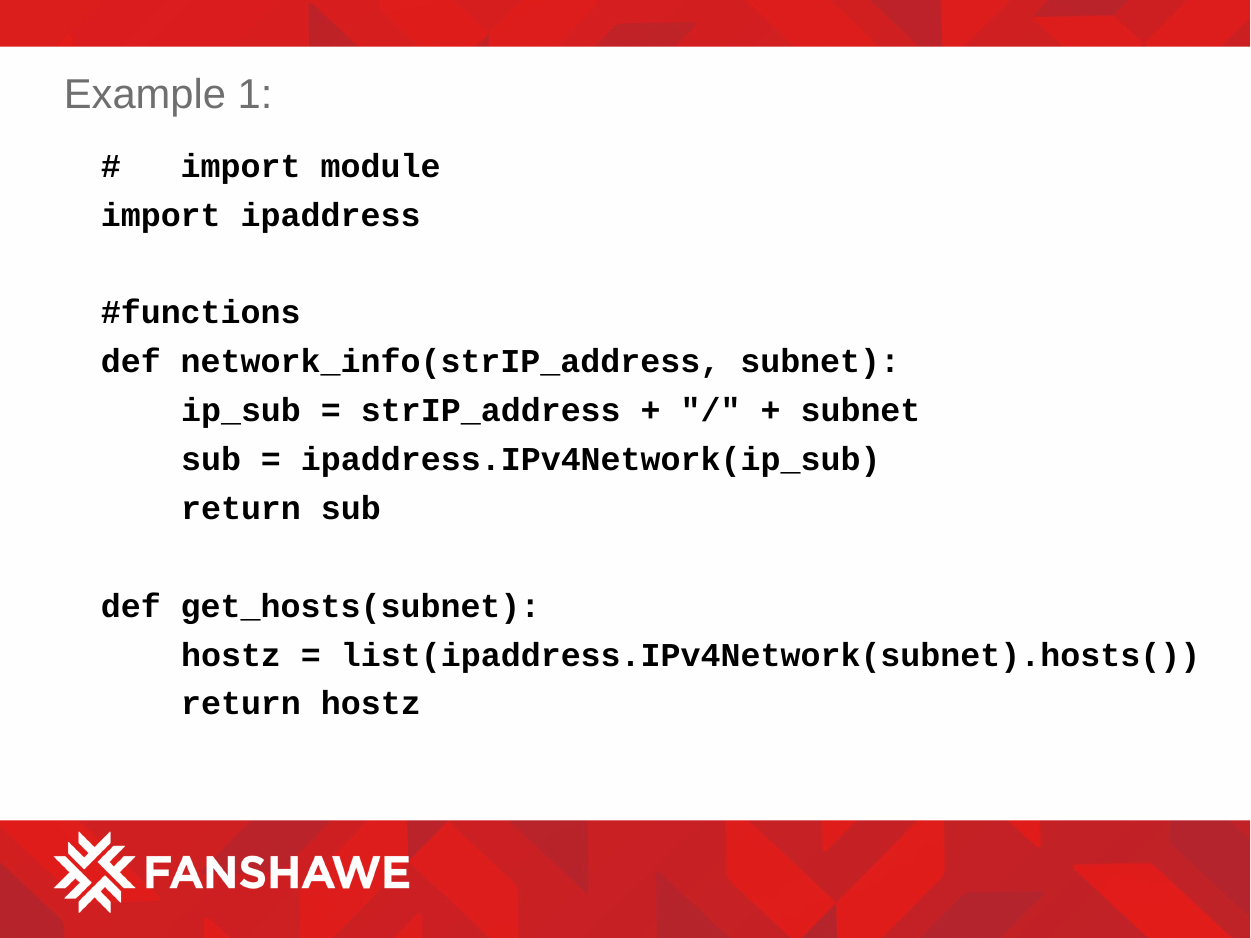

# Example 1:
#   import module
import ipaddress

#functions
def network_info(strIP_address, subnet):
    ip_sub = strIP_address + "/" + subnet
    sub = ipaddress.IPv4Network(ip_sub)
    return sub

def get_hosts(subnet):
    hostz = list(ipaddress.IPv4Network(subnet).hosts())
    return hostz